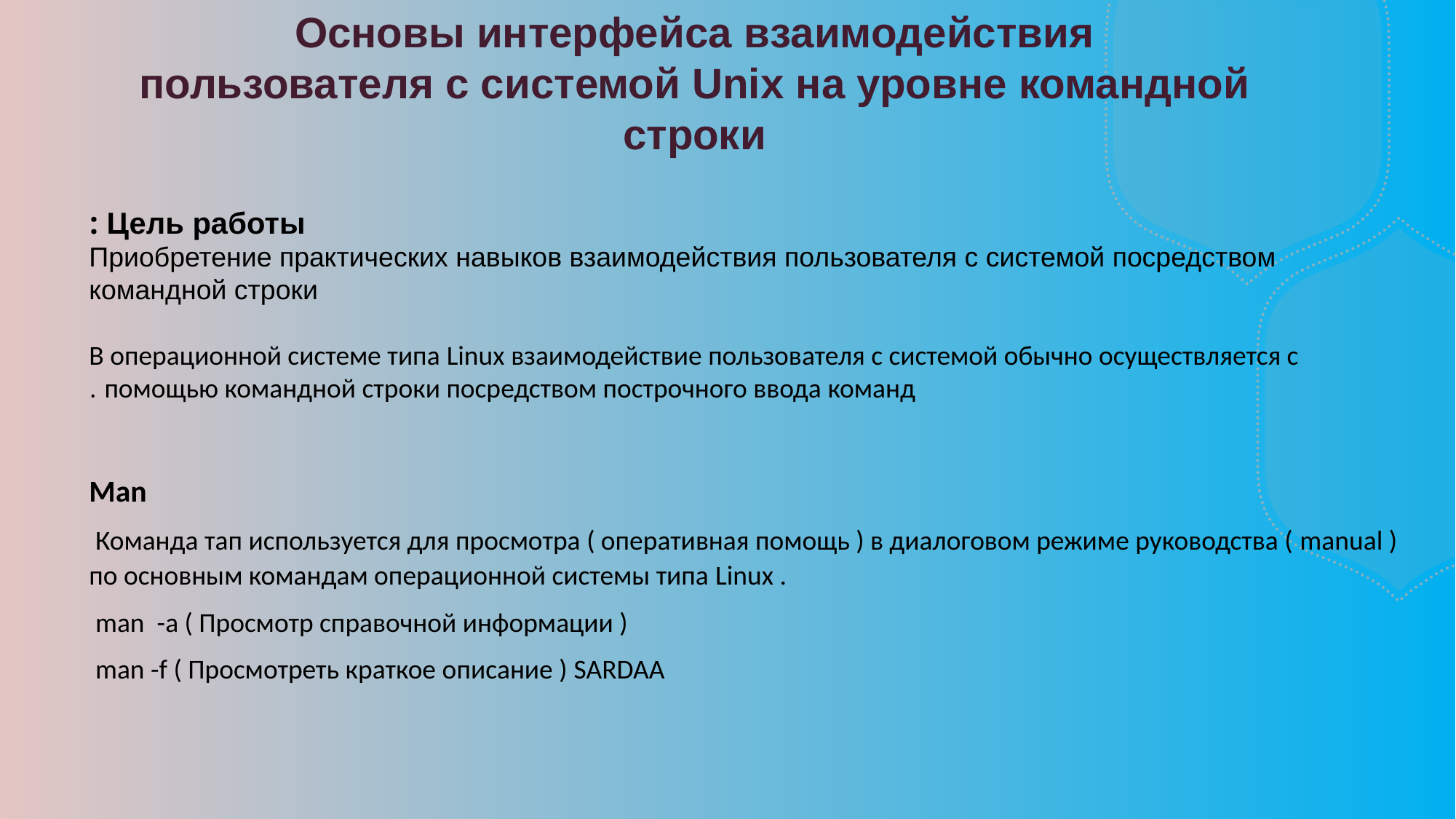

# Основы интерфейса взаимодействия пользователя с системой Unix на уровне командной строки
Цель работы :
Приобретение практических навыков взаимодействия пользователя с системой посредством командной строки

 В операционной системе типа Linux взаимодействие пользователя с системой обычно осуществляется с помощью командной строки посредством построчного ввода команд .

Man
 Команда тап используется для просмотра ( оперативная помощь ) в диалоговом режиме руководства ( manual ) по основным командам операционной системы типа Linux .
 man  -a ( Просмотр справочной информации )
 man -f ( Просмотреть краткое описание ) SARDAA